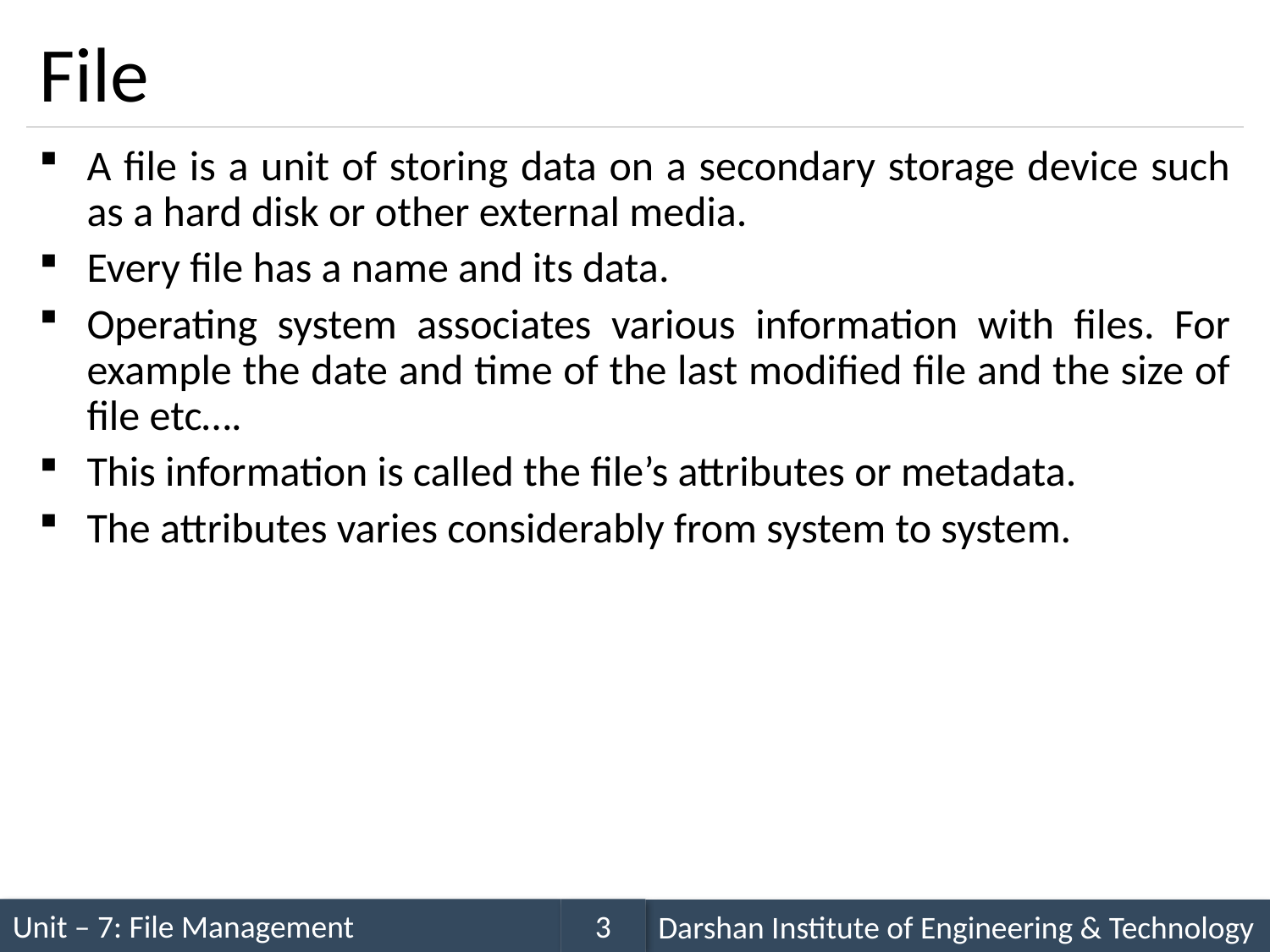

# File
A file is a unit of storing data on a secondary storage device such as a hard disk or other external media.
Every file has a name and its data.
Operating system associates various information with files. For example the date and time of the last modified file and the size of file etc….
This information is called the file’s attributes or metadata.
The attributes varies considerably from system to system.